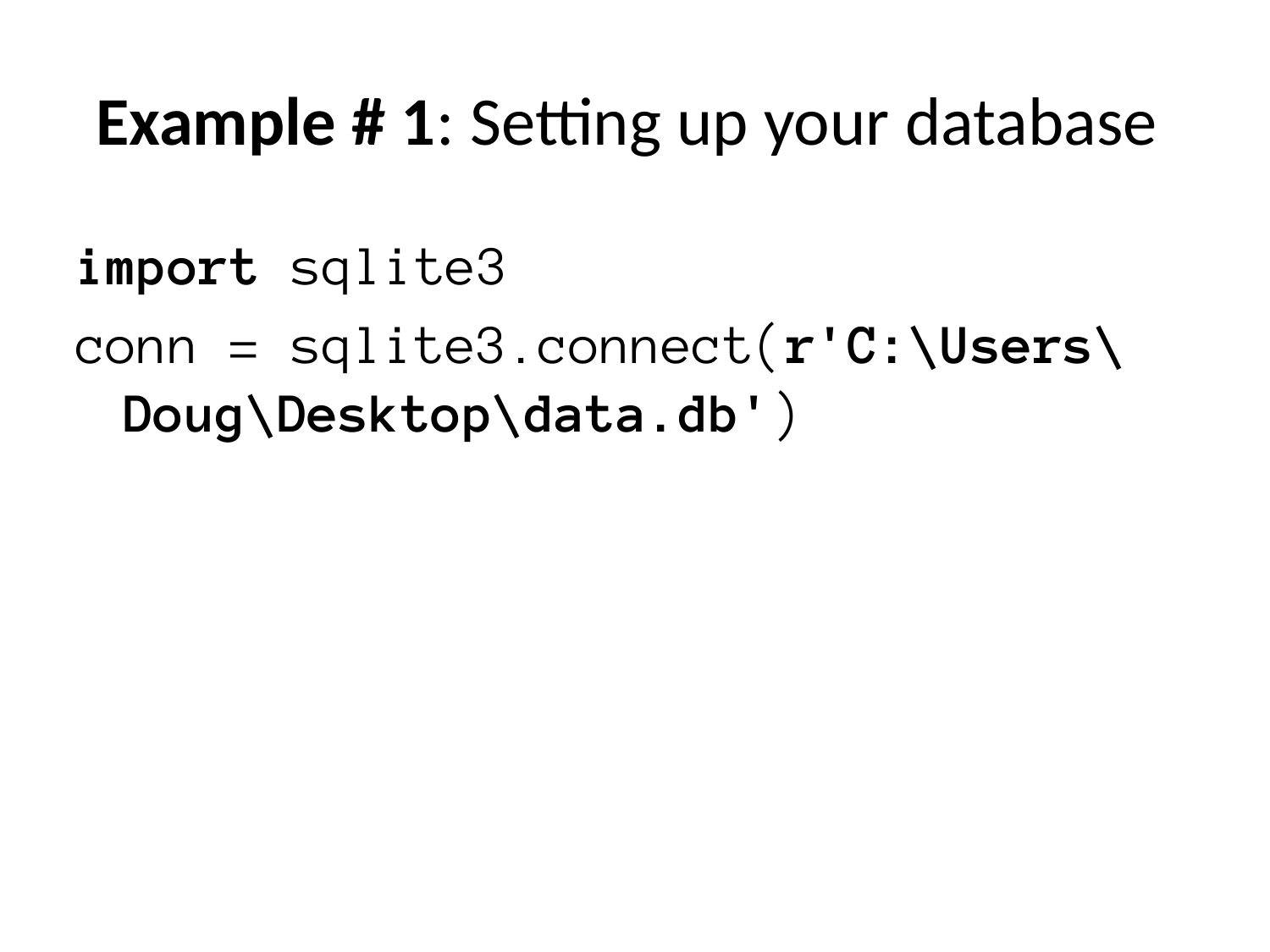

# Example # 1: Setting up your database
import sqlite3
conn = sqlite3.connect(r'C:\Users\Doug\Desktop\data.db')